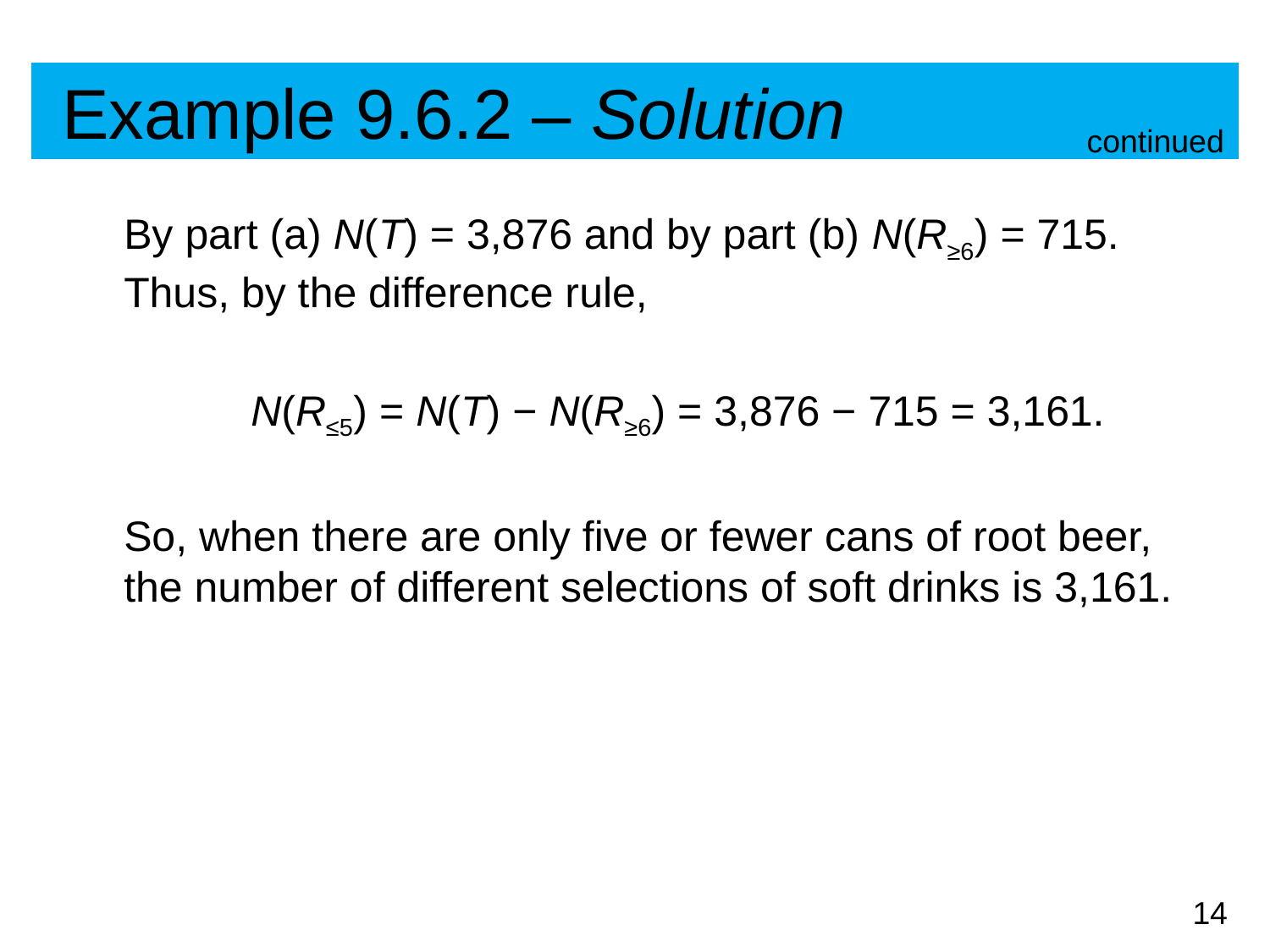

# Example 9.6.2 – Solution
continued
	By part (a) N(T) = 3,876 and by part (b) N(R≥6) = 715. Thus, by the difference rule,

		N(R≤5) = N(T) − N(R≥6) = 3,876 − 715 = 3,161.

	So, when there are only five or fewer cans of root beer, the number of different selections of soft drinks is 3,161.